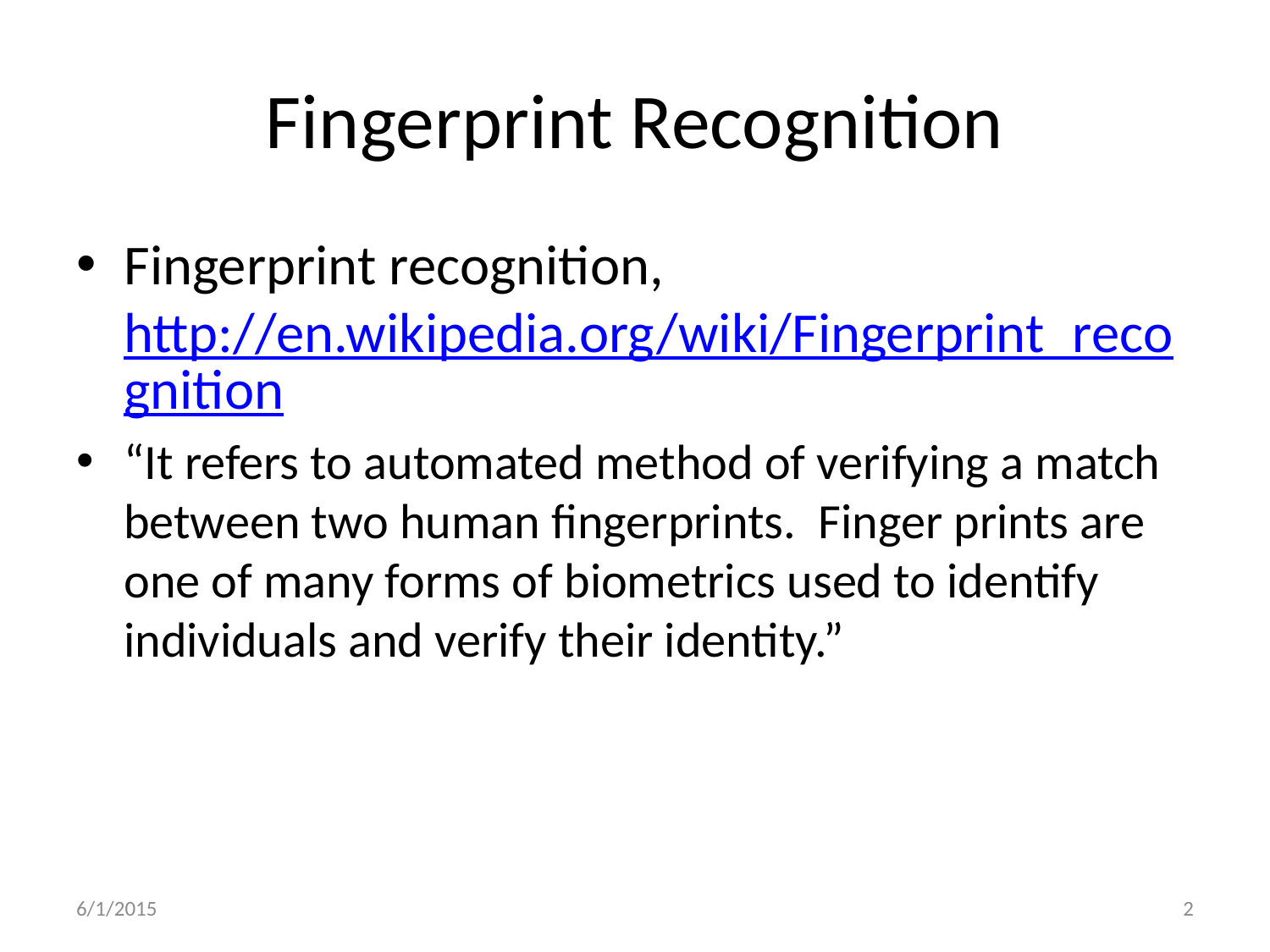

# Fingerprint Recognition
Fingerprint recognition, http://en.wikipedia.org/wiki/Fingerprint_recognition
“It refers to automated method of verifying a match between two human fingerprints.  Finger prints are one of many forms of biometrics used to identify individuals and verify their identity.”

6/1/2015
2